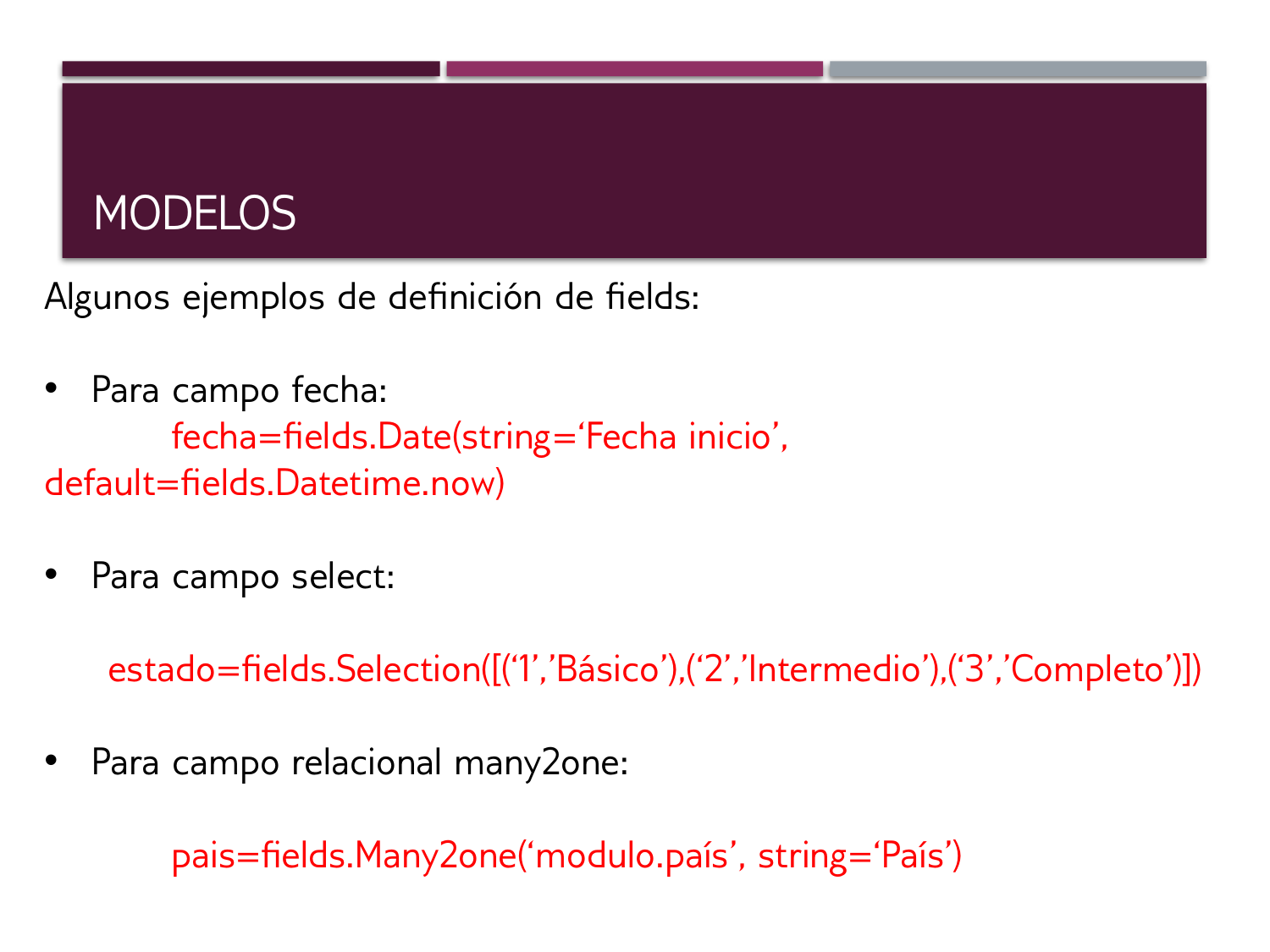

# modelos
Algunos ejemplos de definición de fields:

Para campo fecha:
	fecha=fields.Date(string=‘Fecha inicio’, default=fields.Datetime.now)

Para campo select:

estado=fields.Selection([(‘1’,’Básico’),(‘2’,’Intermedio’),(‘3’,’Completo’)])

Para campo relacional many2one:

	pais=fields.Many2one(‘modulo.país’, string=‘País’)